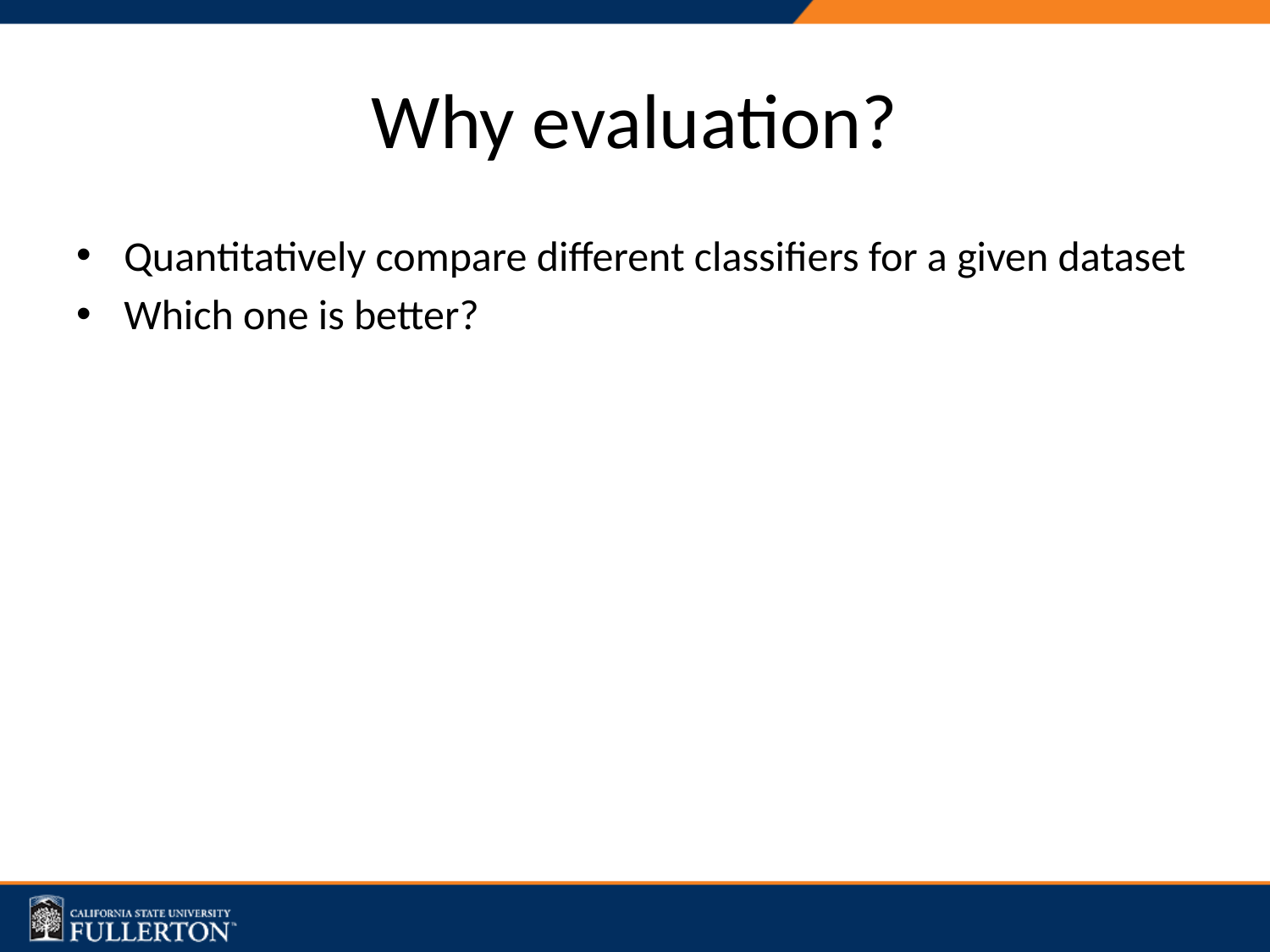

# Why evaluation?
Quantitatively compare different classifiers for a given dataset
Which one is better?